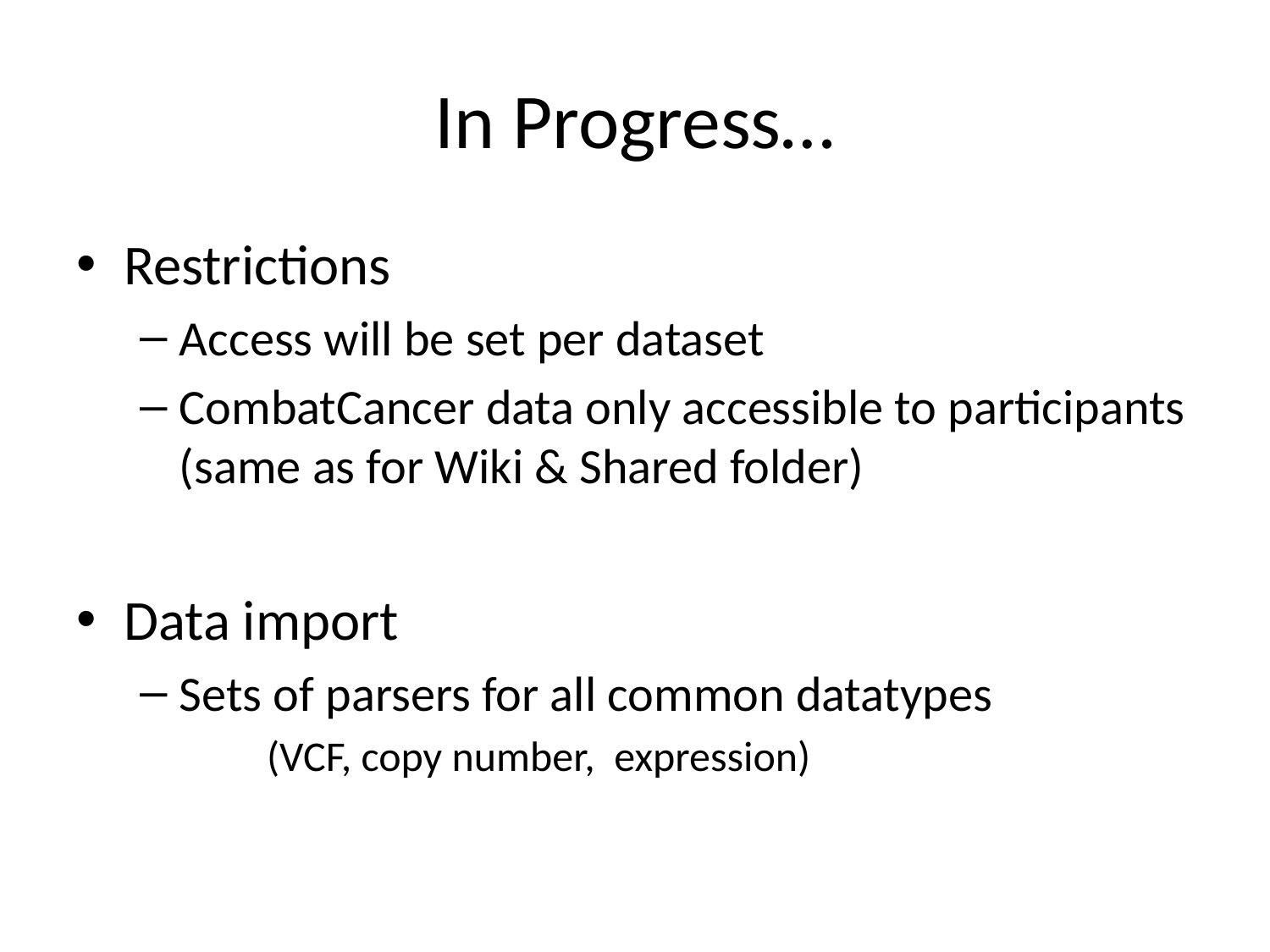

# In Progress…
Restrictions
Access will be set per dataset
CombatCancer data only accessible to participants (same as for Wiki & Shared folder)

Data import
Sets of parsers for all common datatypes
	(VCF, copy number,  expression)